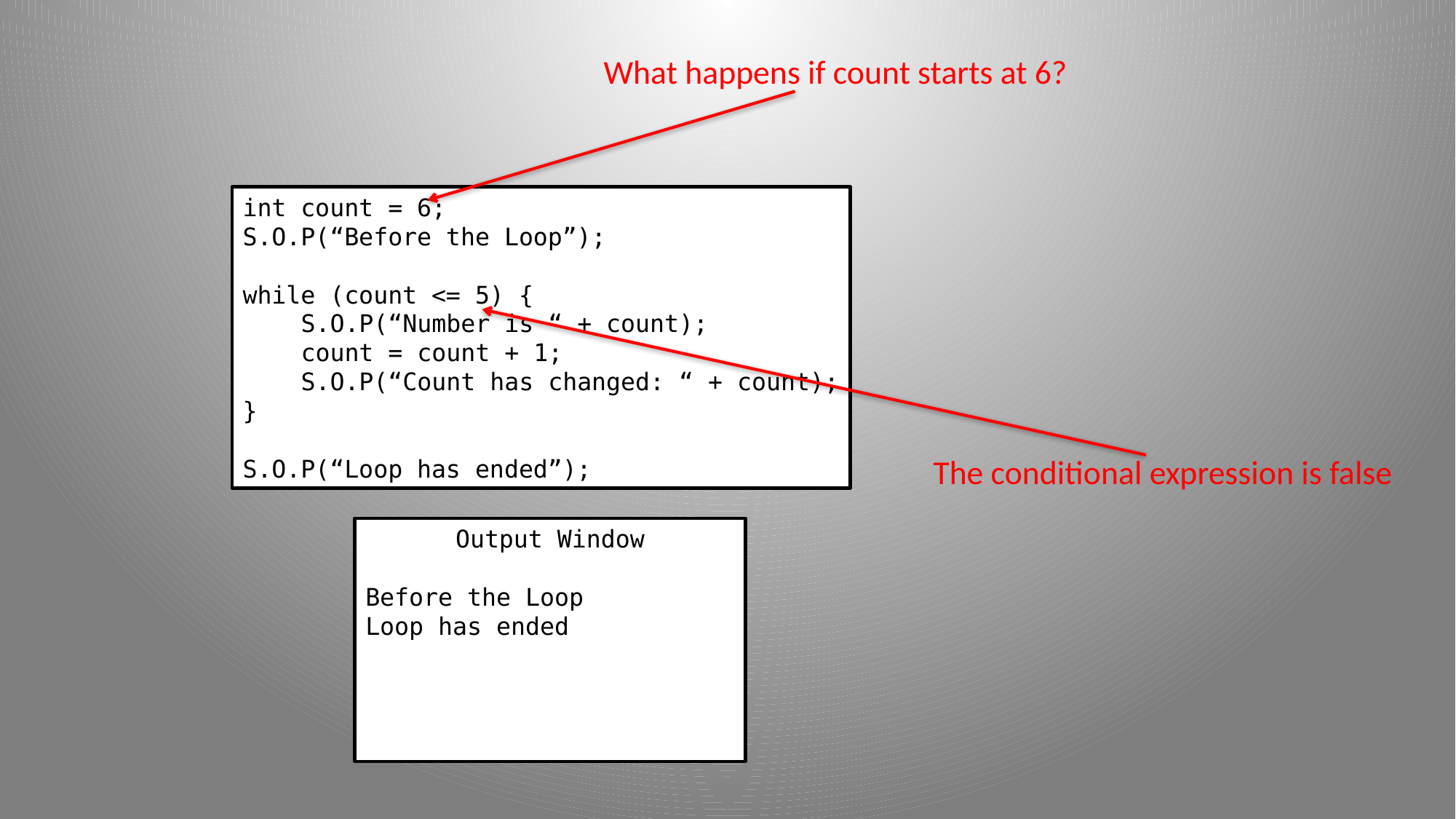

What happens if count starts at 6?
int count = 6;
S.O.P(“Before the Loop”);

while (count <= 5) {
    S.O.P(“Number is “ + count);
    count = count + 1;
    S.O.P(“Count has changed: “ + count);
}

S.O.P(“Loop has ended”);
The conditional expression is false
Output Window

Before the Loop
Loop has ended